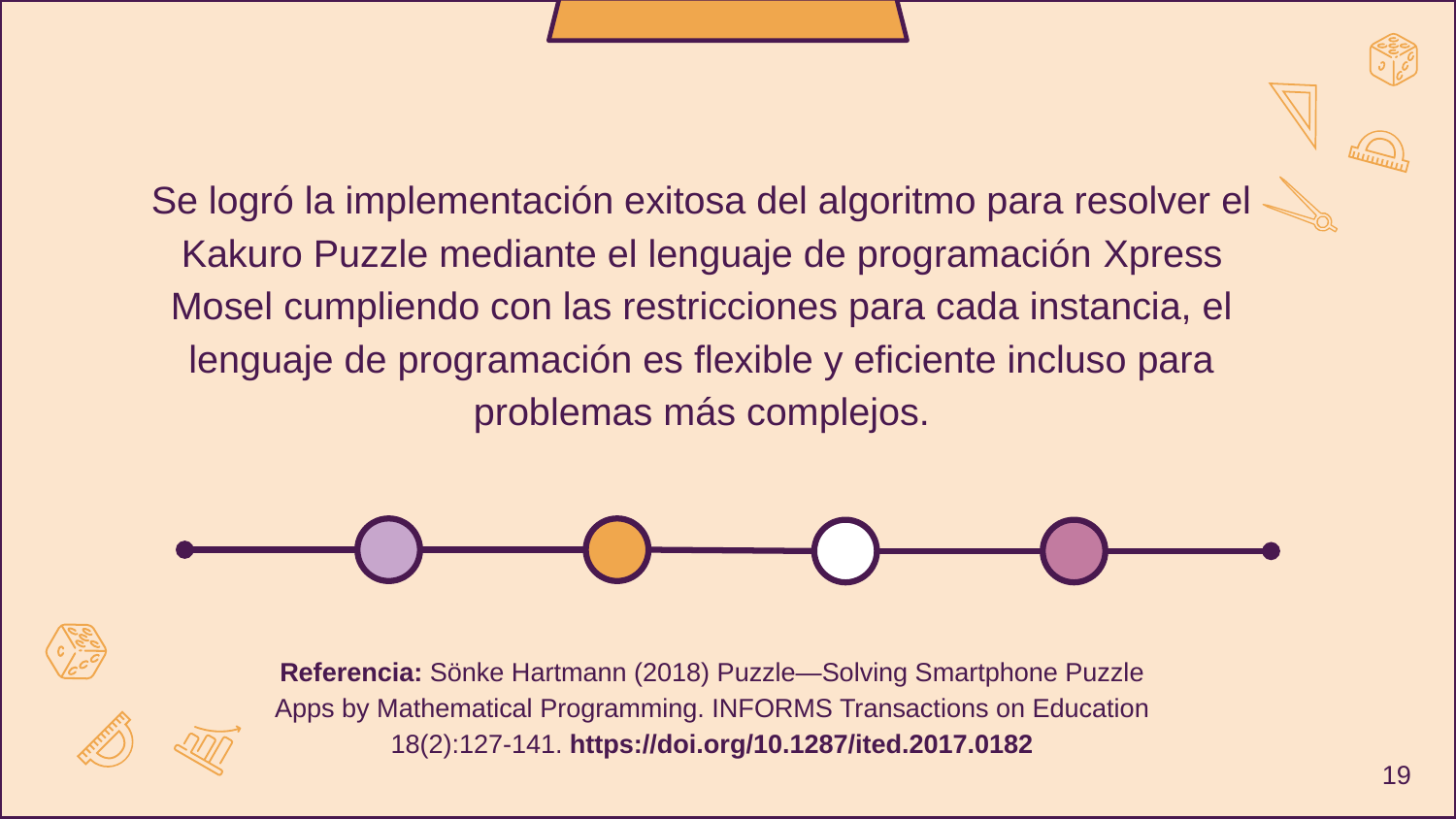

# Se logró la implementación exitosa del algoritmo para resolver el Kakuro Puzzle mediante el lenguaje de programación Xpress Mosel cumpliendo con las restricciones para cada instancia, el lenguaje de programación es flexible y eficiente incluso para problemas más complejos.

Referencia: Sönke Hartmann (2018) Puzzle—Solving Smartphone Puzzle Apps by Mathematical Programming. INFORMS Transactions on Education 18(2):127-141. https://doi.org/10.1287/ited.2017.0182
19